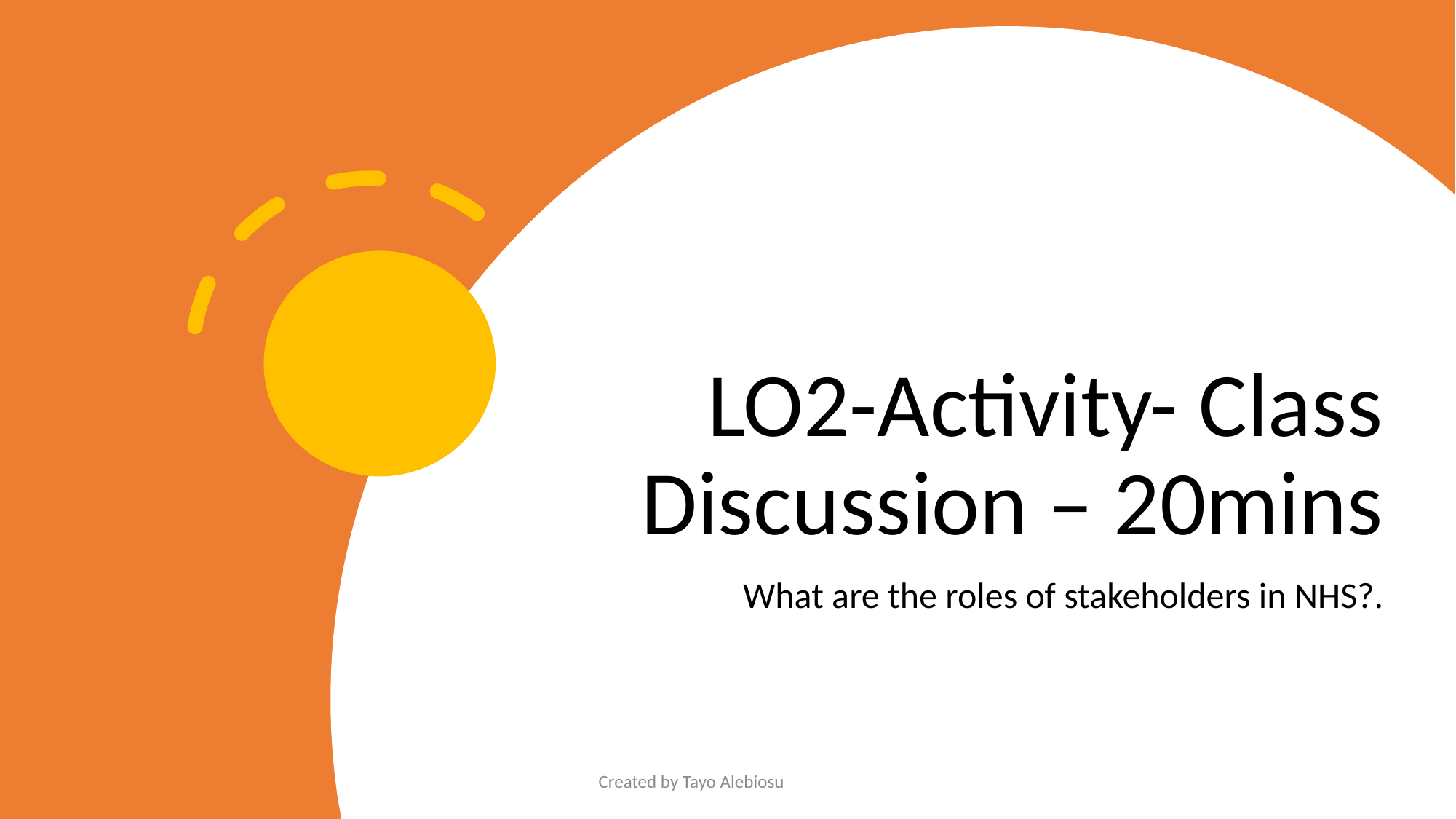

# LO2-Activity- Class Discussion – 20mins

What are the roles of stakeholders in NHS?.
Created by Tayo Alebiosu